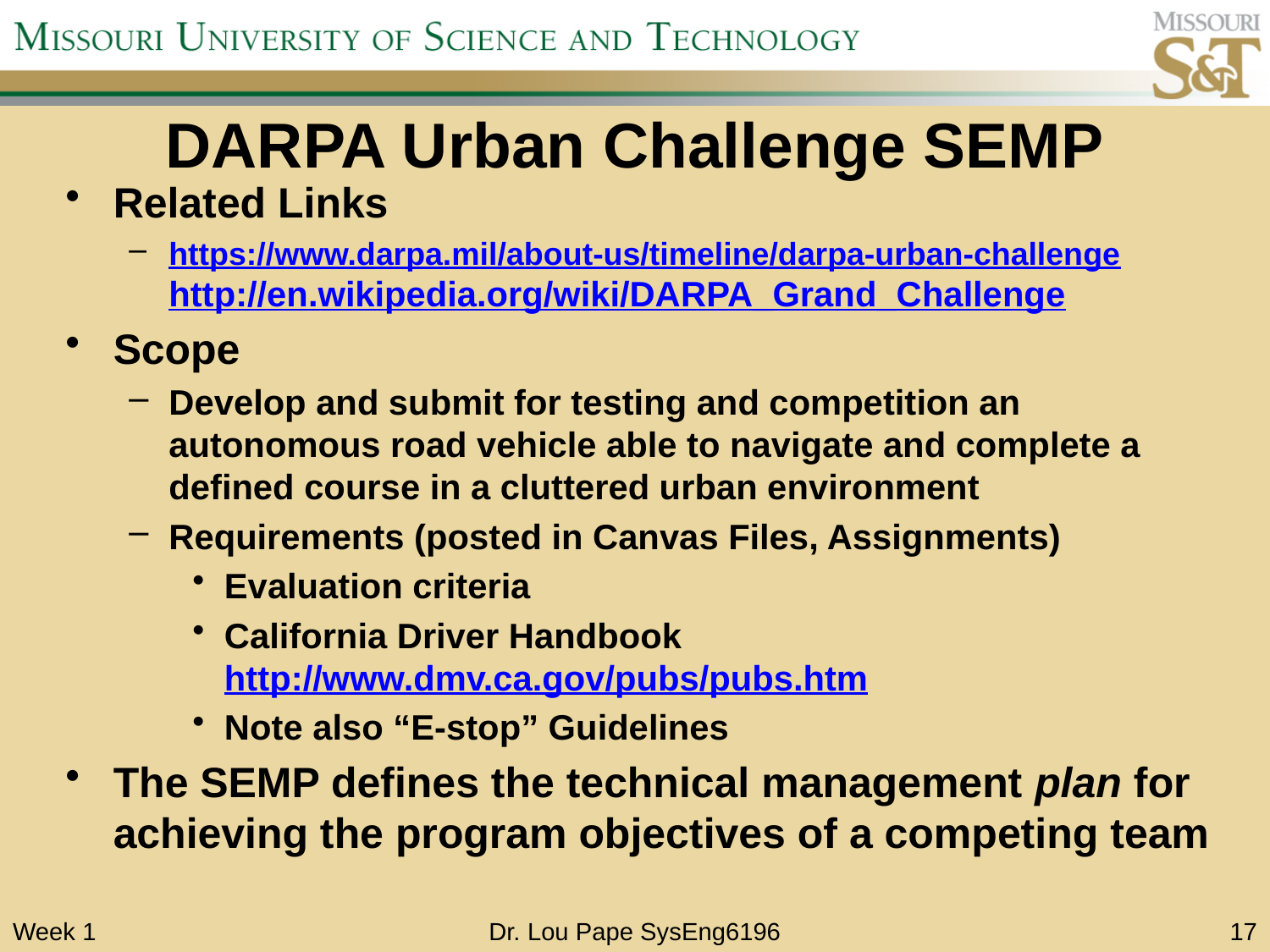

# DARPA Urban Challenge SEMP
Related Links
https://www.darpa.mil/about-us/timeline/darpa-urban-challenge http://en.wikipedia.org/wiki/DARPA_Grand_Challenge
Scope
Develop and submit for testing and competition an autonomous road vehicle able to navigate and complete a defined course in a cluttered urban environment
Requirements (posted in Canvas Files, Assignments)
Evaluation criteria
California Driver Handbook http://www.dmv.ca.gov/pubs/pubs.htm
Note also “E-stop” Guidelines
The SEMP defines the technical management plan for achieving the program objectives of a competing team
Week 1
Dr. Lou Pape SysEng6196
17